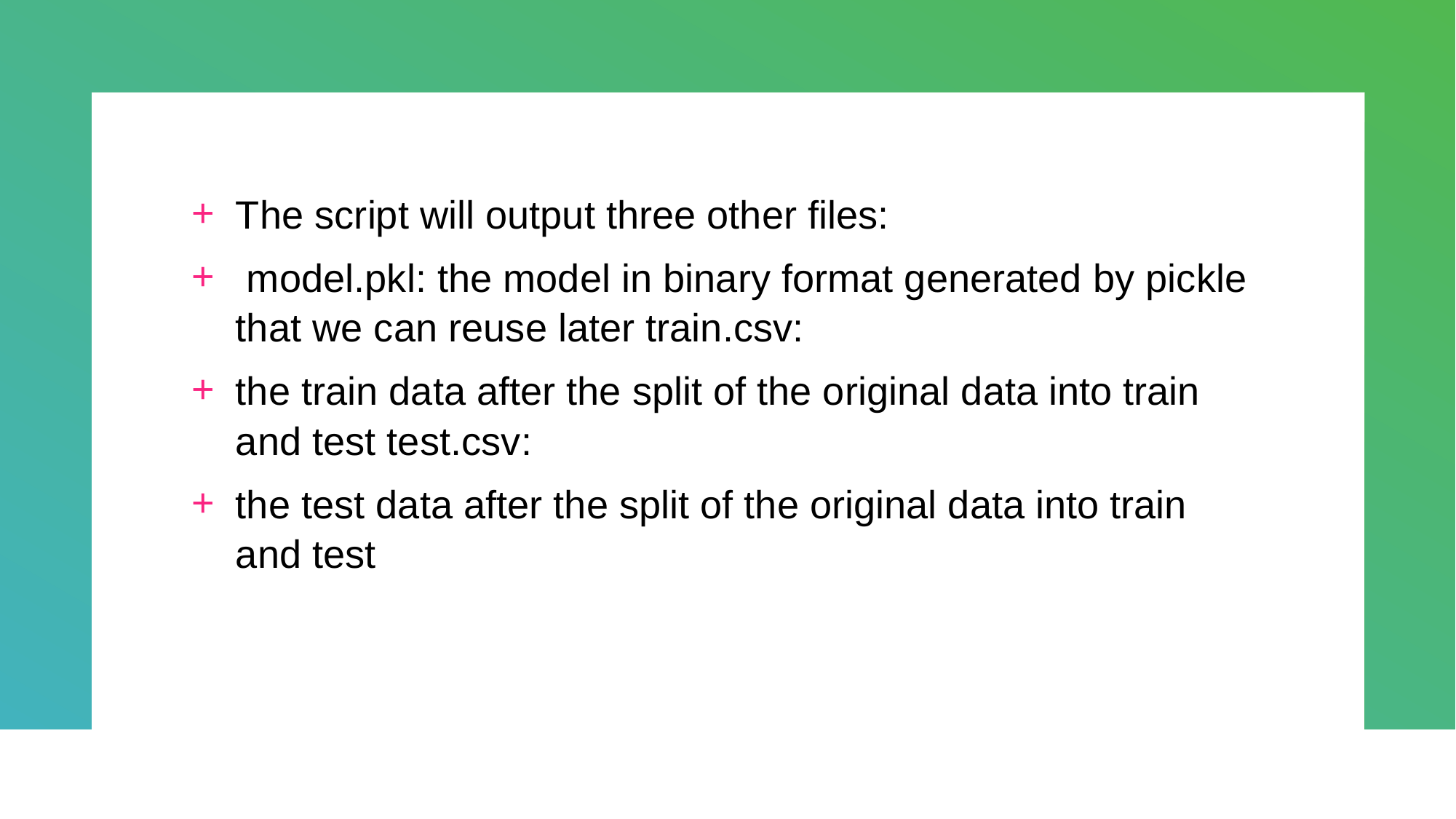

The script will output three other files:
 model.pkl: the model in binary format generated by pickle that we can reuse later train.csv:
the train data after the split of the original data into train and test test.csv:
the test data after the split of the original data into train and test